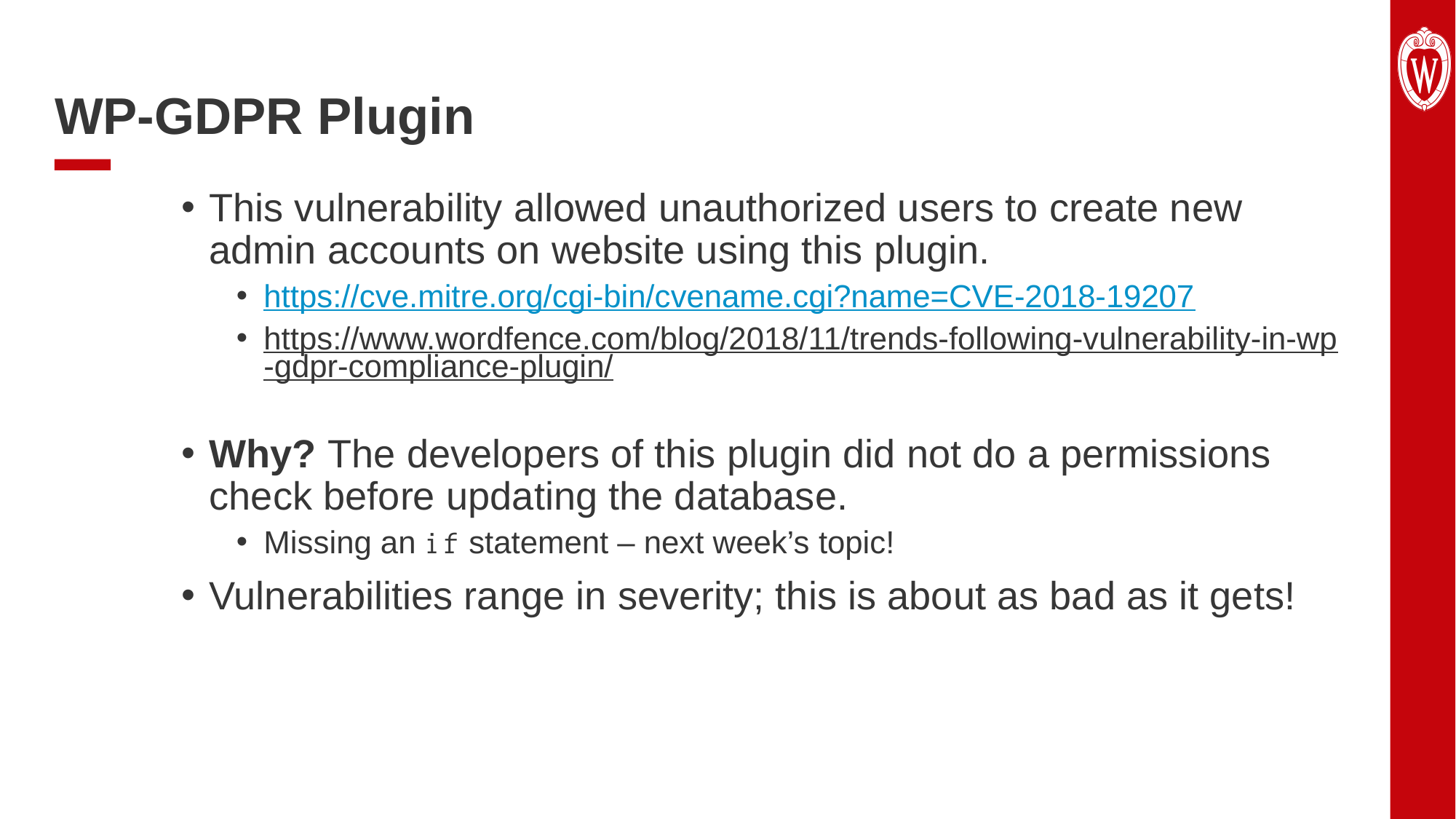

# WP-GDPR Plugin
This vulnerability allowed unauthorized users to create new admin accounts on website using this plugin.
https://cve.mitre.org/cgi-bin/cvename.cgi?name=CVE-2018-19207
https://www.wordfence.com/blog/2018/11/trends-following-vulnerability-in-wp-gdpr-compliance-plugin/
Why? The developers of this plugin did not do a permissions check before updating the database.
Missing an if statement – next week’s topic!
Vulnerabilities range in severity; this is about as bad as it gets!